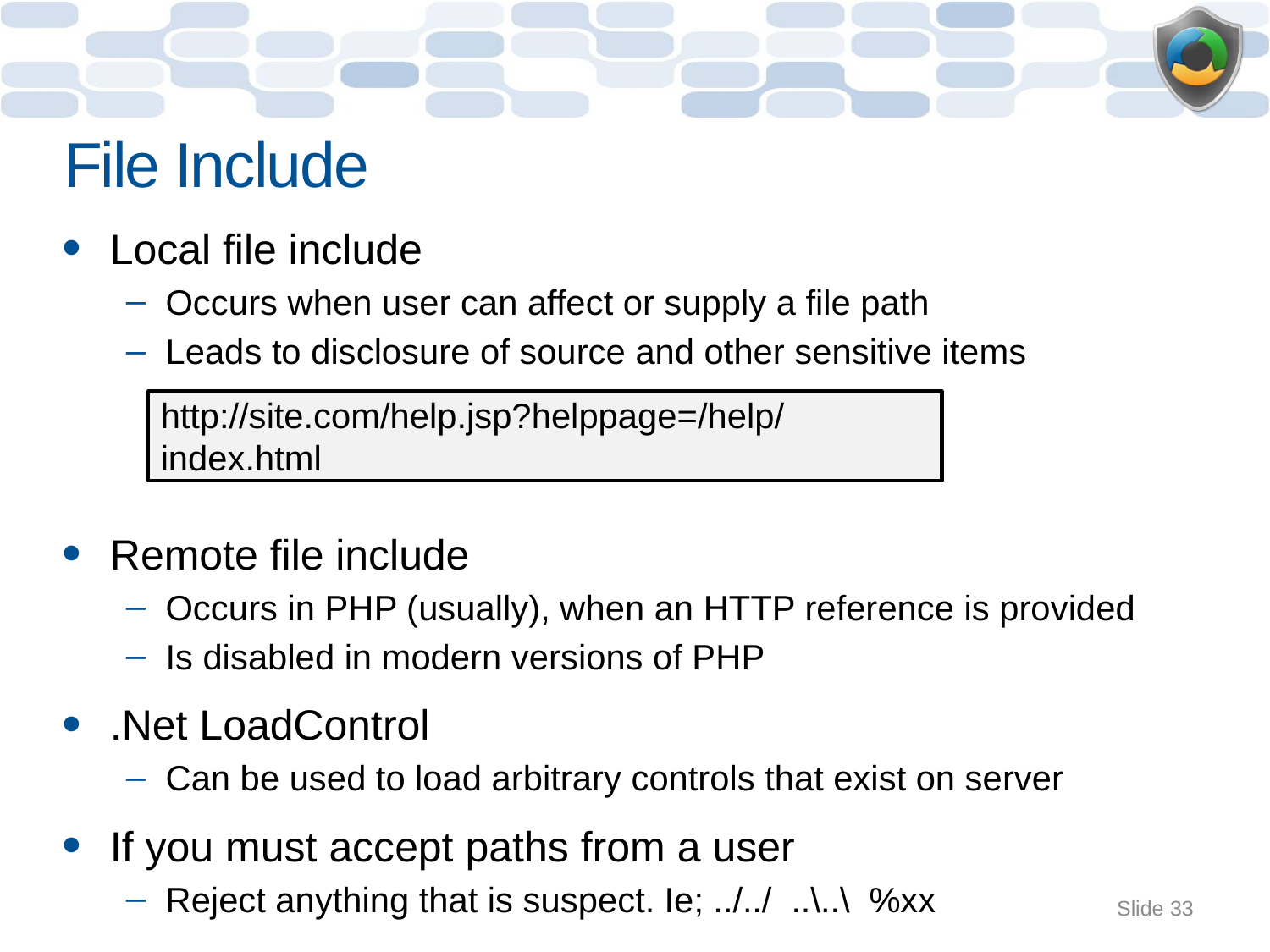

# File Include
Local file include
Occurs when user can affect or supply a file path
Leads to disclosure of source and other sensitive items

Remote file include
Occurs in PHP (usually), when an HTTP reference is provided
Is disabled in modern versions of PHP
.Net LoadControl
Can be used to load arbitrary controls that exist on server
If you must accept paths from a user
Reject anything that is suspect. Ie; ../../  ..\..\  %xx
http://site.com/help.jsp?helppage=/help/index.html
 Slide 33